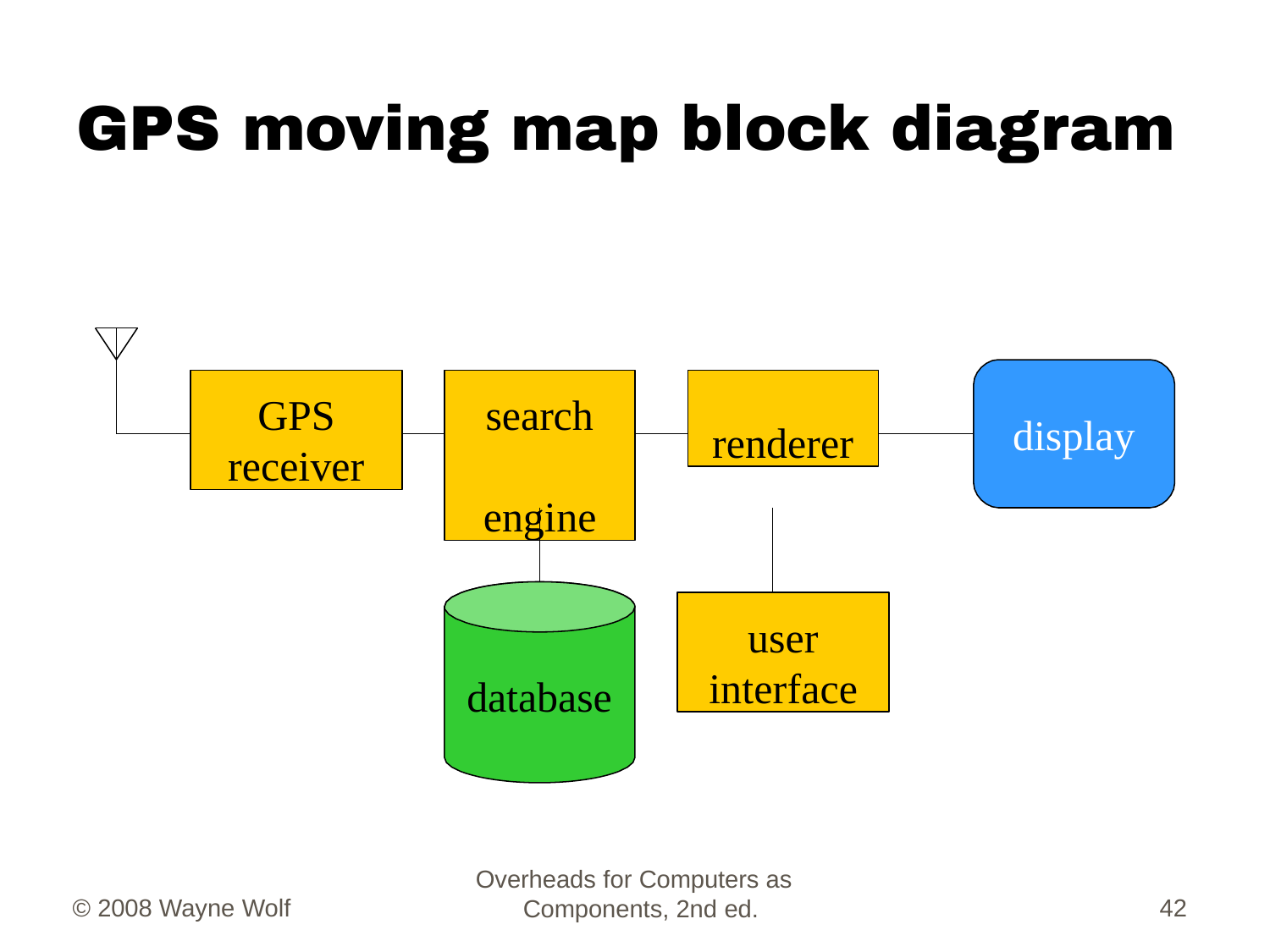

# GPS moving map block diagram

GPS
receiver
search  engine

renderer
display

user  interface
database

Overheads for Computers as  Components, 2nd ed.
© 2008 Wayne Wolf
42